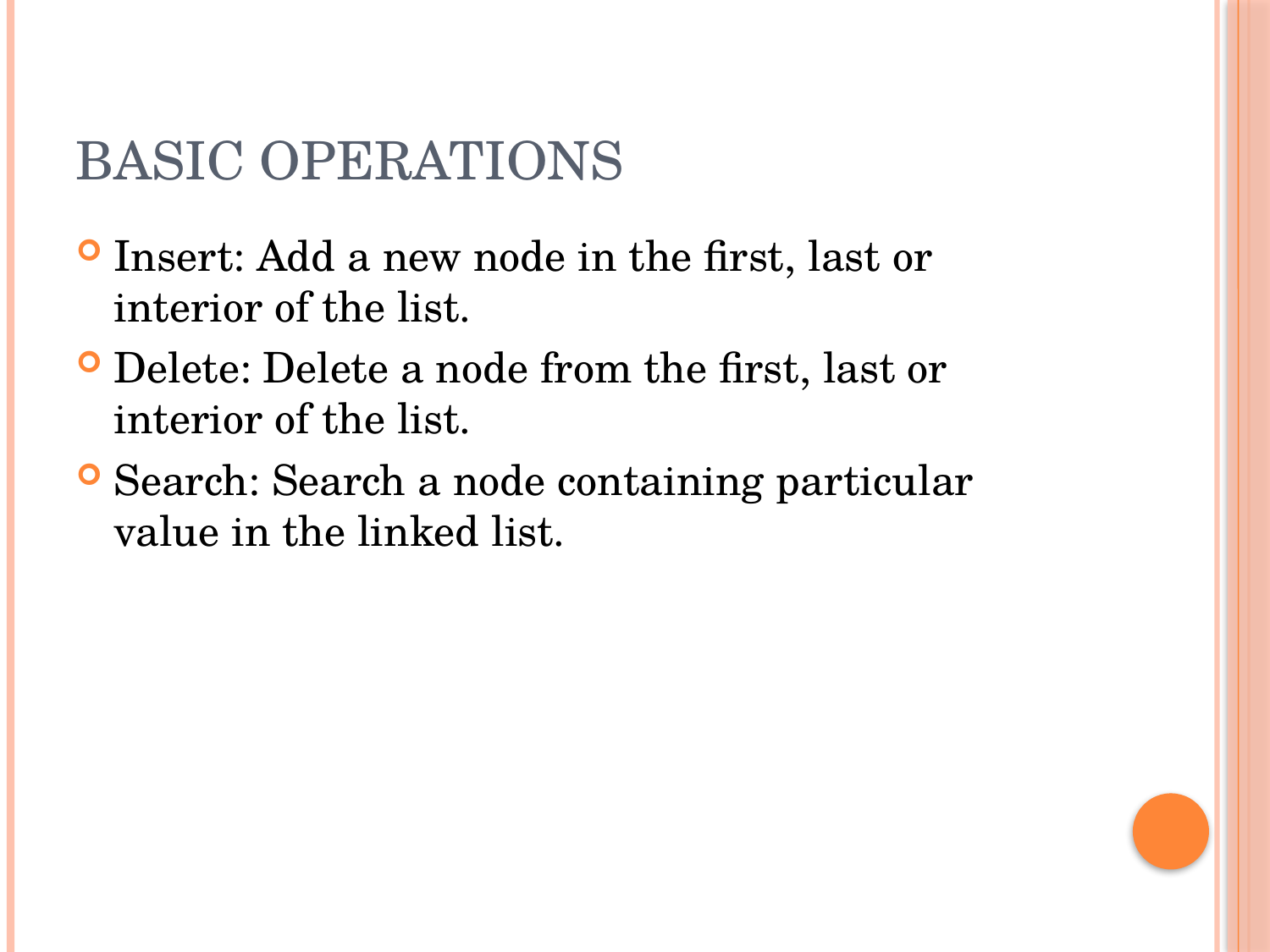

# Basic operations
Insert: Add a new node in the first, last or interior of the list.
Delete: Delete a node from the first, last or interior of the list.
Search: Search a node containing particular value in the linked list.